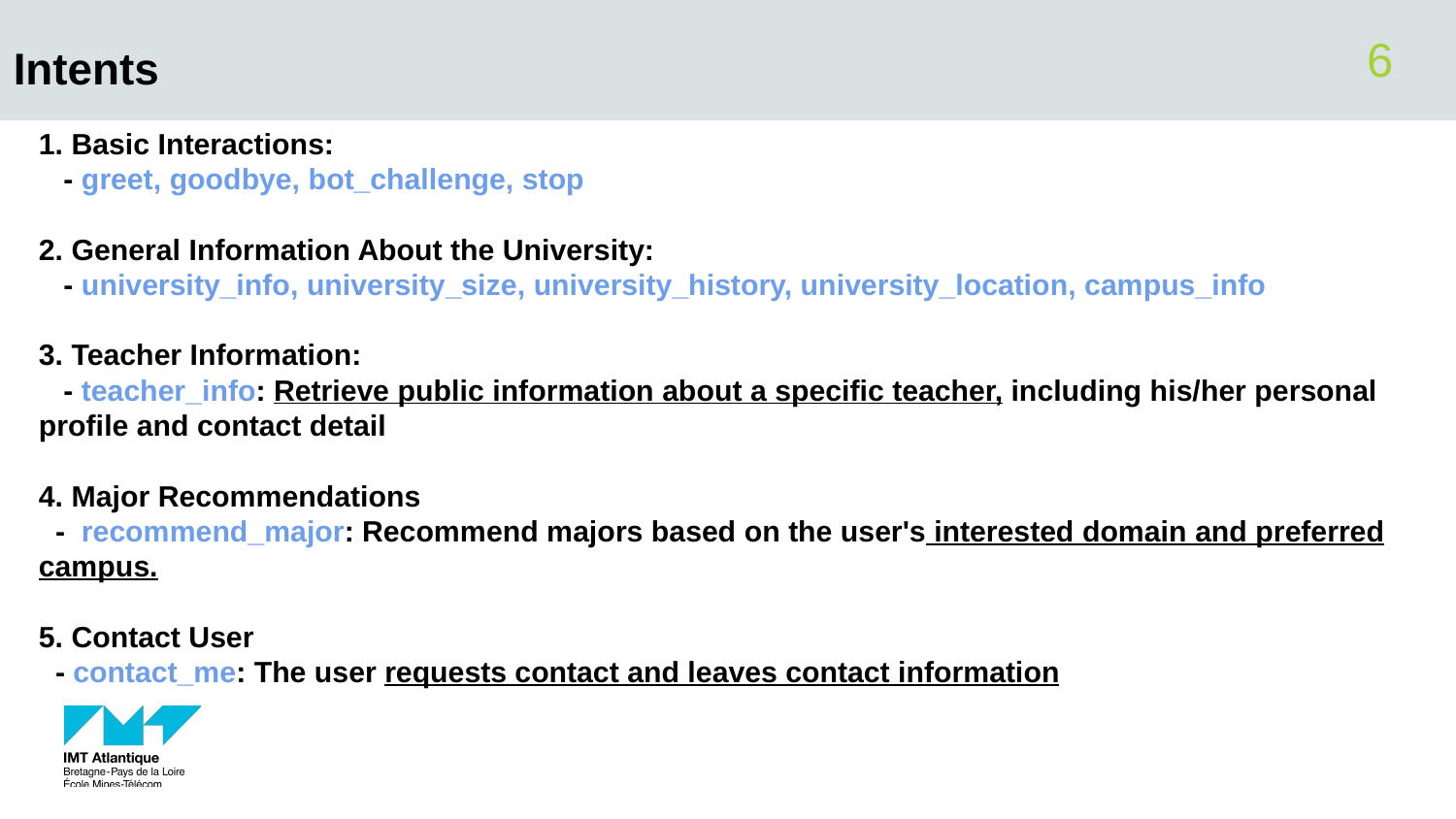

# Intents
6
1. Basic Interactions:
   - greet, goodbye, bot_challenge, stop

2. General Information About the University:
   - university_info, university_size, university_history, university_location, campus_info

3. Teacher Information:
   - teacher_info: Retrieve public information about a specific teacher, including his/her personal profile and contact detail

4. Major Recommendations
  -  recommend_major: Recommend majors based on the user's interested domain and preferred campus.

5. Contact User
  - contact_me: The user requests contact and leaves contact information